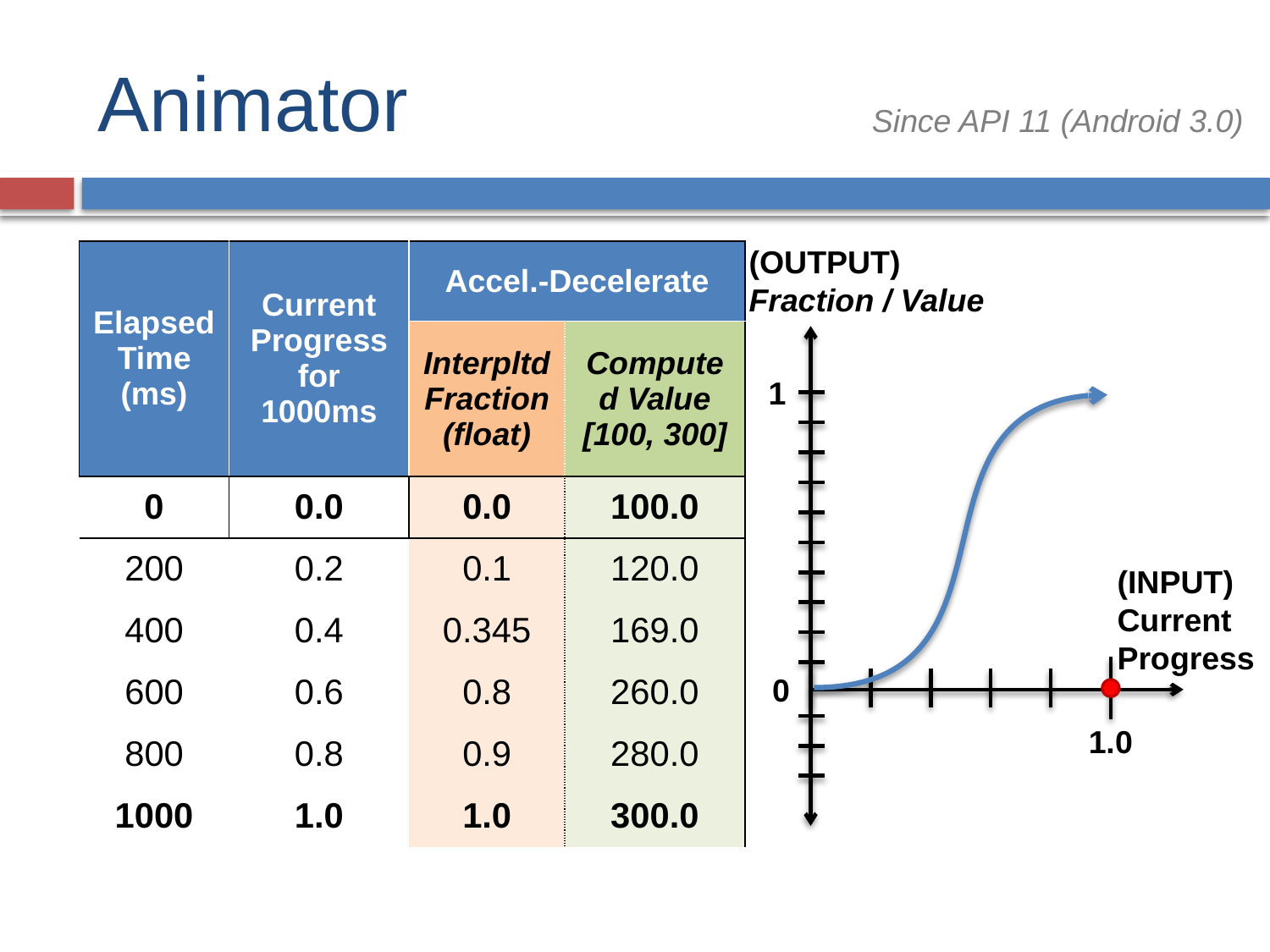

# Animator
Since API 11 (Android 3.0)
(OUTPUT)
Fraction / Value
1
(INPUT)
Current
Progress
0

1.0
| Elapsed Time (ms) | Current Progress for 1000ms | Accel.-Decelerate |  |
| --- | --- | --- | --- |
|  |  | Interpltd Fraction (float) | Computed Value [100, 300] |
| 0 | 0.0 | 0.0 | 100.0 |
| 200 | 0.2 | 0.1 | 120.0 |
| 400 | 0.4 | 0.345 | 169.0 |
| 600 | 0.6 | 0.8 | 260.0 |
| 800 | 0.8 | 0.9 | 280.0 |
| 1000 | 1.0 | 1.0 | 300.0 |